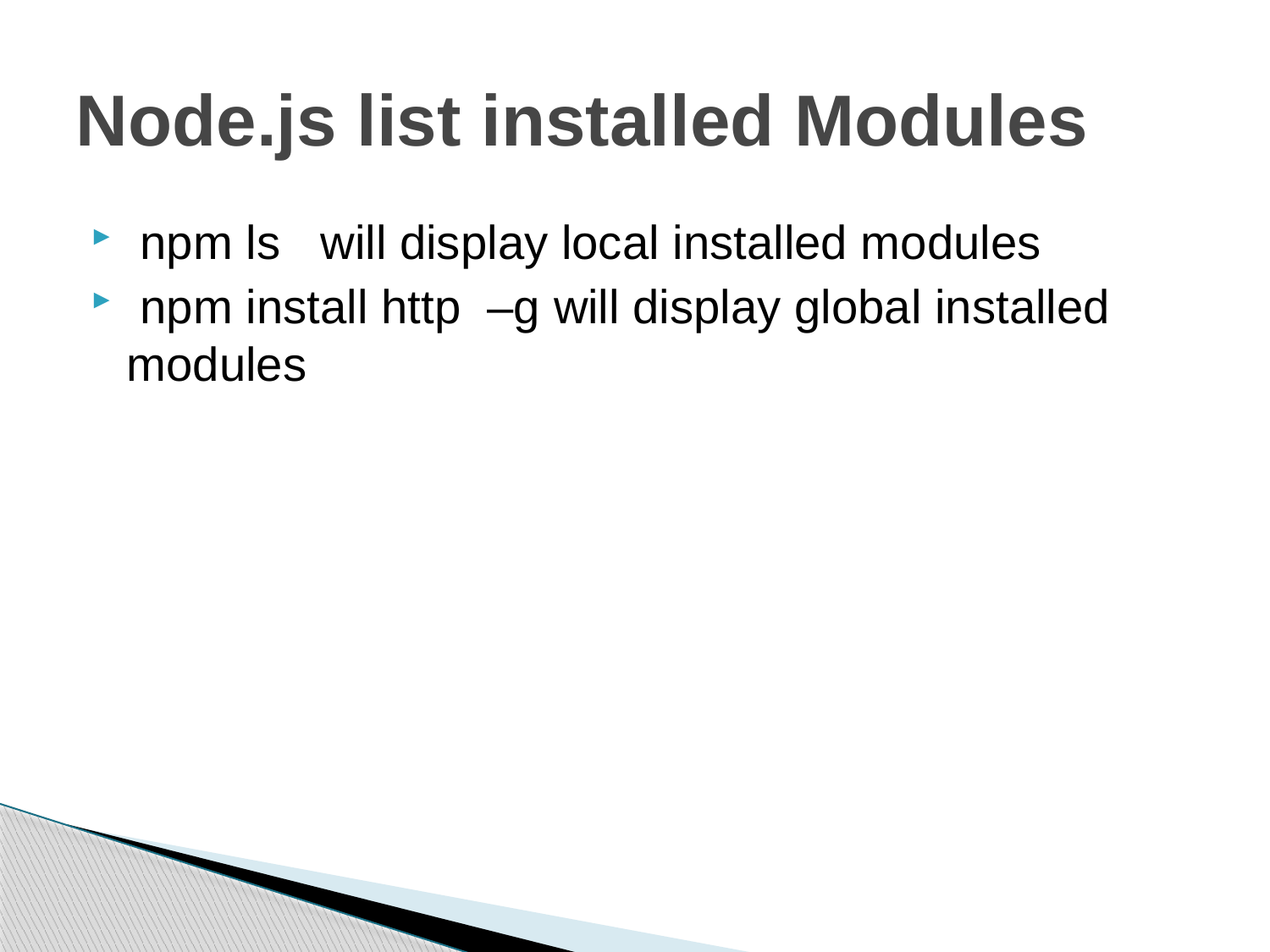

# Node.js list installed Modules
 npm ls   will display local installed modules
 npm install http  –g will display global installed modules